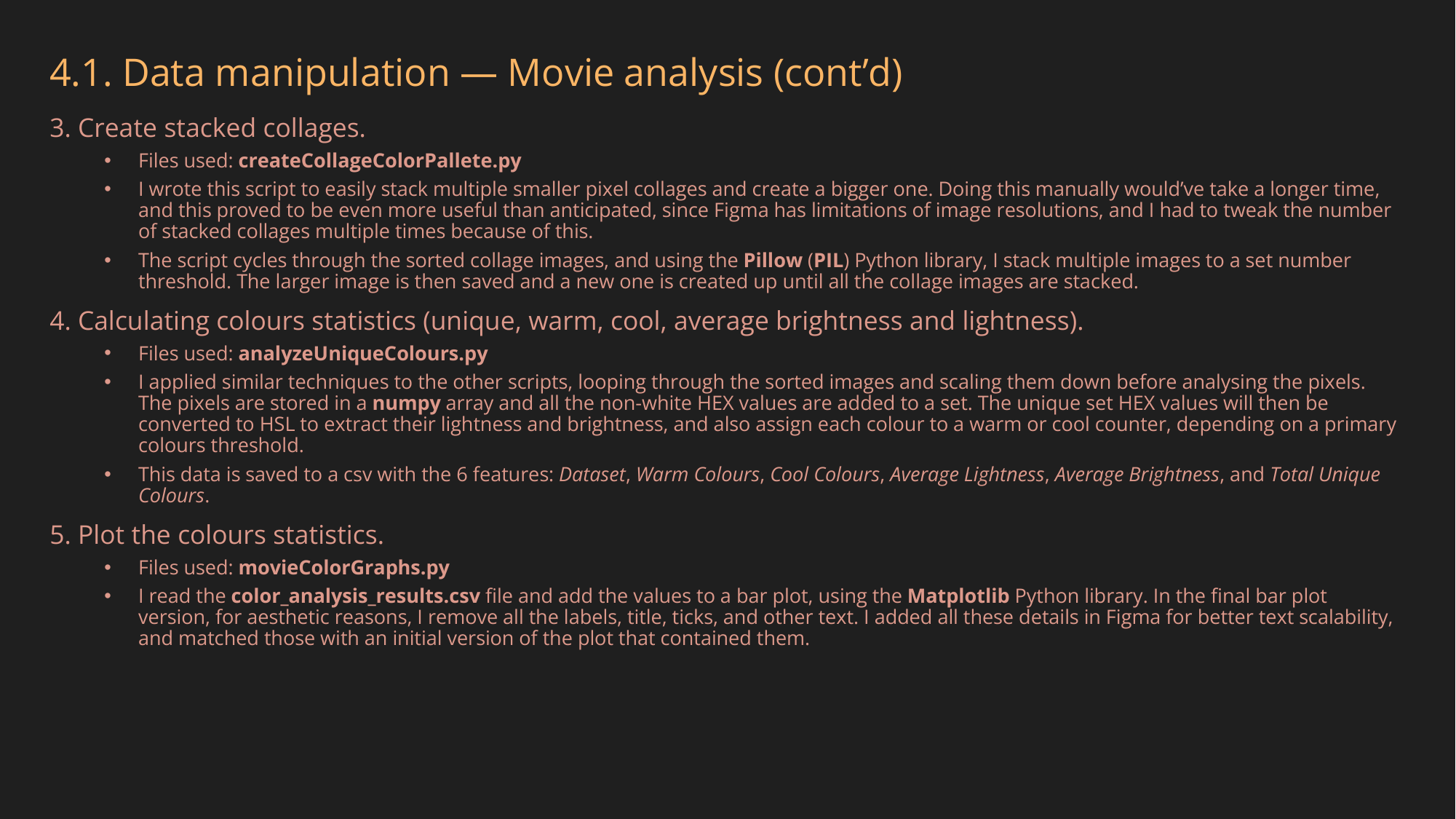

4.1. Data manipulation — Movie analysis (cont’d)
3. Create stacked collages.
Files used: createCollageColorPallete.py
I wrote this script to easily stack multiple smaller pixel collages and create a bigger one. Doing this manually would’ve take a longer time, and this proved to be even more useful than anticipated, since Figma has limitations of image resolutions, and I had to tweak the number of stacked collages multiple times because of this.
The script cycles through the sorted collage images, and using the Pillow (PIL) Python library, I stack multiple images to a set number threshold. The larger image is then saved and a new one is created up until all the collage images are stacked.
4. Calculating colours statistics (unique, warm, cool, average brightness and lightness).
Files used: analyzeUniqueColours.py
I applied similar techniques to the other scripts, looping through the sorted images and scaling them down before analysing the pixels. The pixels are stored in a numpy array and all the non-white HEX values are added to a set. The unique set HEX values will then be converted to HSL to extract their lightness and brightness, and also assign each colour to a warm or cool counter, depending on a primary colours threshold.
This data is saved to a csv with the 6 features: Dataset, Warm Colours, Cool Colours, Average Lightness, Average Brightness, and Total Unique Colours.
5. Plot the colours statistics.
Files used: movieColorGraphs.py
I read the color_analysis_results.csv file and add the values to a bar plot, using the Matplotlib Python library. In the final bar plot version, for aesthetic reasons, I remove all the labels, title, ticks, and other text. I added all these details in Figma for better text scalability, and matched those with an initial version of the plot that contained them.